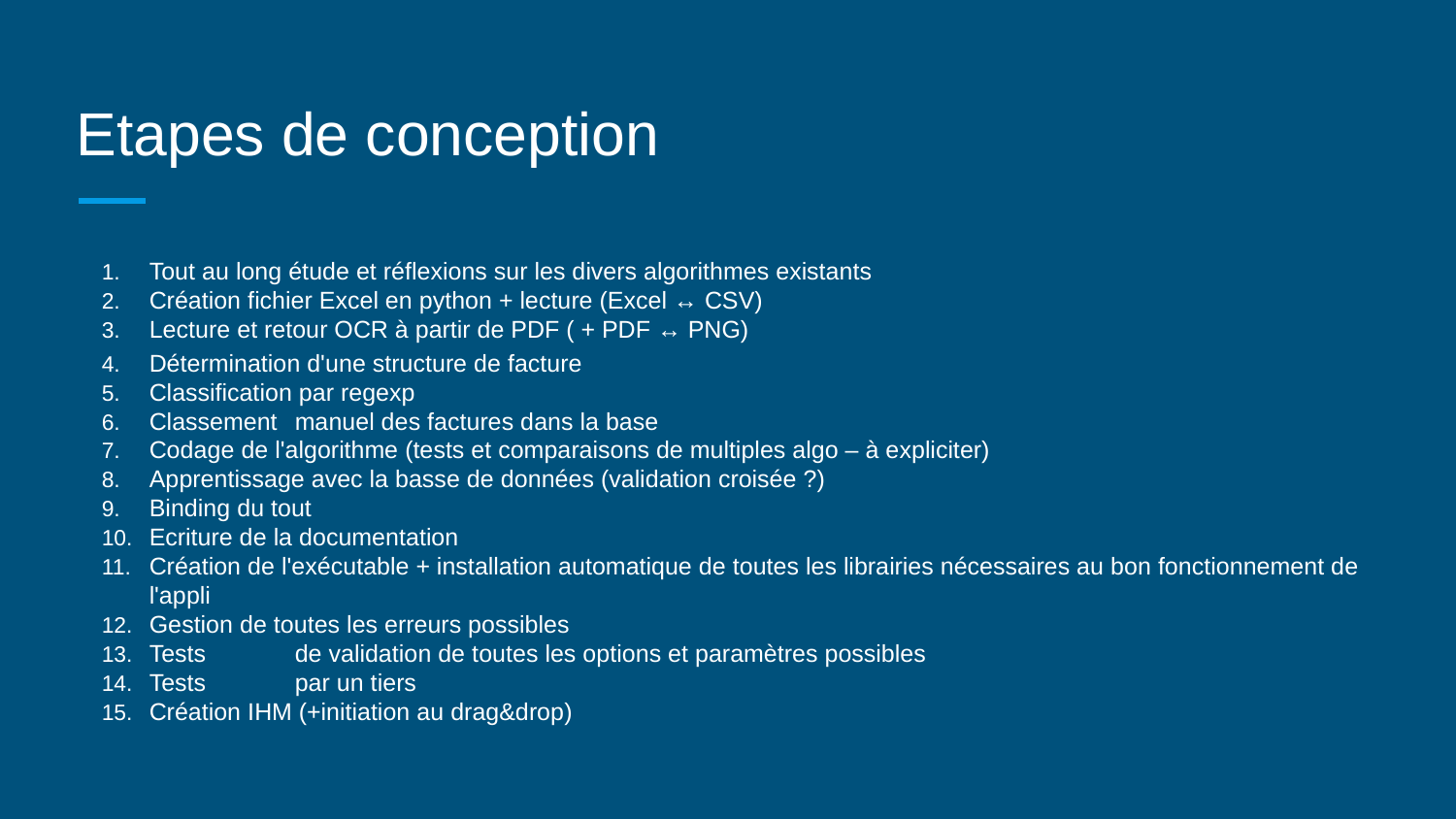

# Etapes de conception
Tout au long étude et réflexions sur les divers algorithmes existants
Création fichier Excel en python + lecture (Excel ↔ CSV)
Lecture et retour OCR à partir de PDF ( + PDF ↔ PNG)
Détermination d'une structure de facture
Classification par regexp
Classement 	manuel des factures dans la base
Codage de l'algorithme (tests et comparaisons de multiples algo – à expliciter)
Apprentissage avec la basse de données (validation croisée ?)
Binding du tout
Ecriture de la documentation
Création de l'exécutable + installation automatique de toutes les librairies nécessaires au bon fonctionnement de l'appli
Gestion de toutes les erreurs possibles
Tests 	de validation de toutes les options et paramètres possibles
Tests 	par un tiers
Création IHM (+initiation au drag&drop)